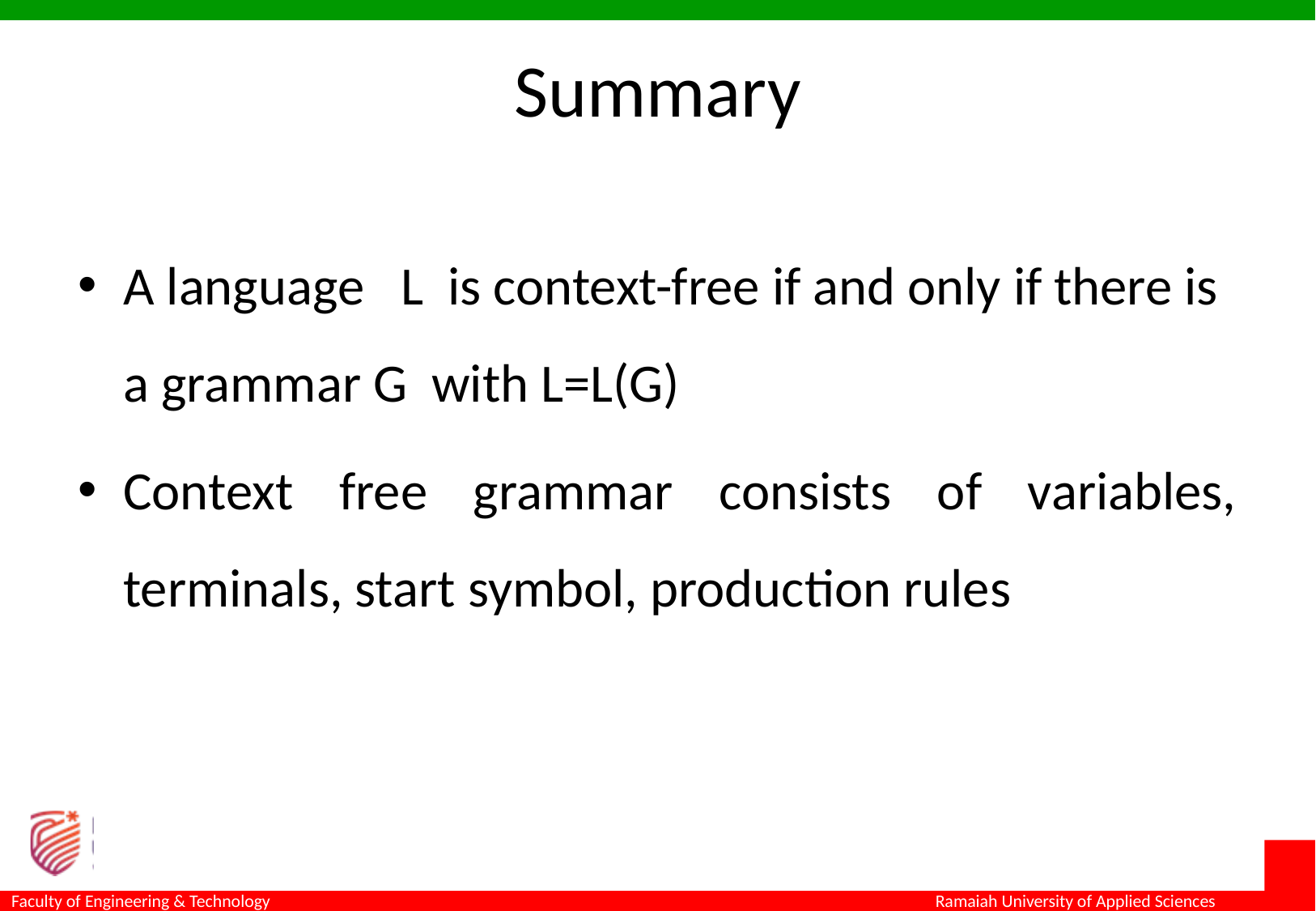

# Summary
A language   L  is context-free if and only if there is a grammar G  with L=L(G)
Context free grammar consists of variables, terminals, start symbol, production rules